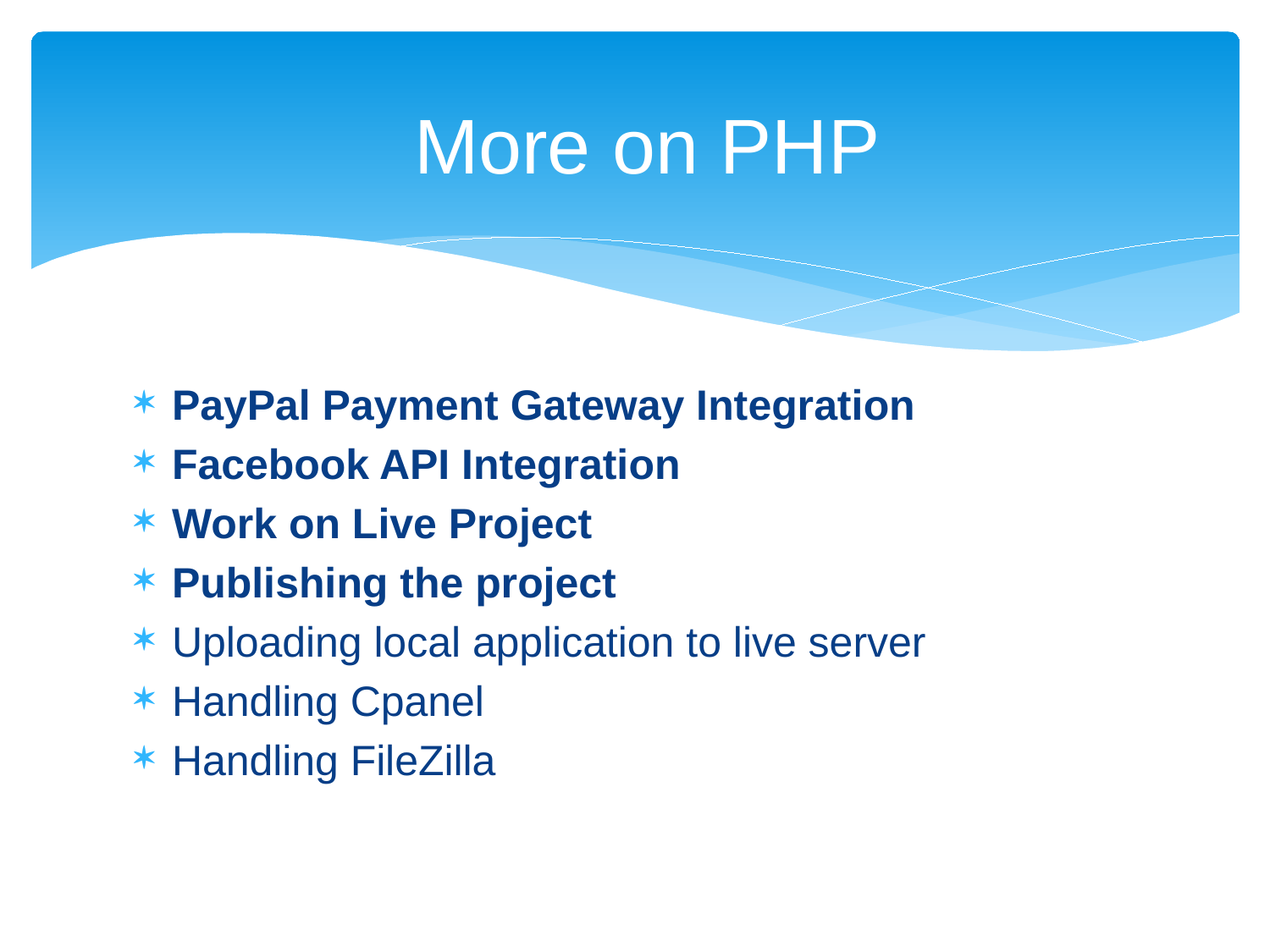

# More on PHP
PayPal Payment Gateway Integration
Facebook API Integration
Work on Live Project
Publishing the project
Uploading local application to live server
Handling Cpanel
Handling FileZilla